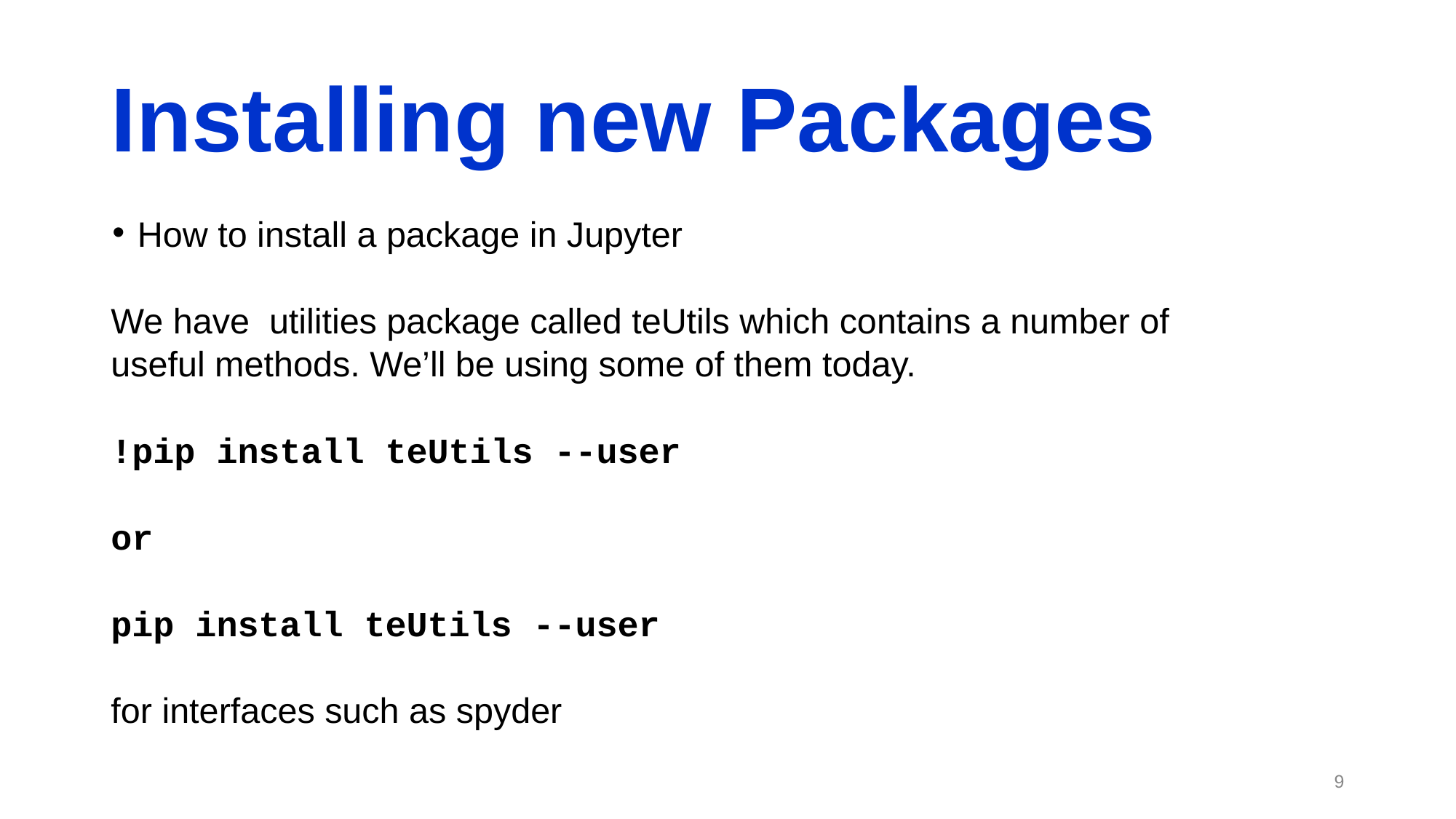

# Installing new Packages
How to install a package in Jupyter

We have  utilities package called teUtils which contains a number of
useful methods. We’ll be using some of them today.

!pip install teUtils --user

or

pip install teUtils --user

for interfaces such as spyder

9